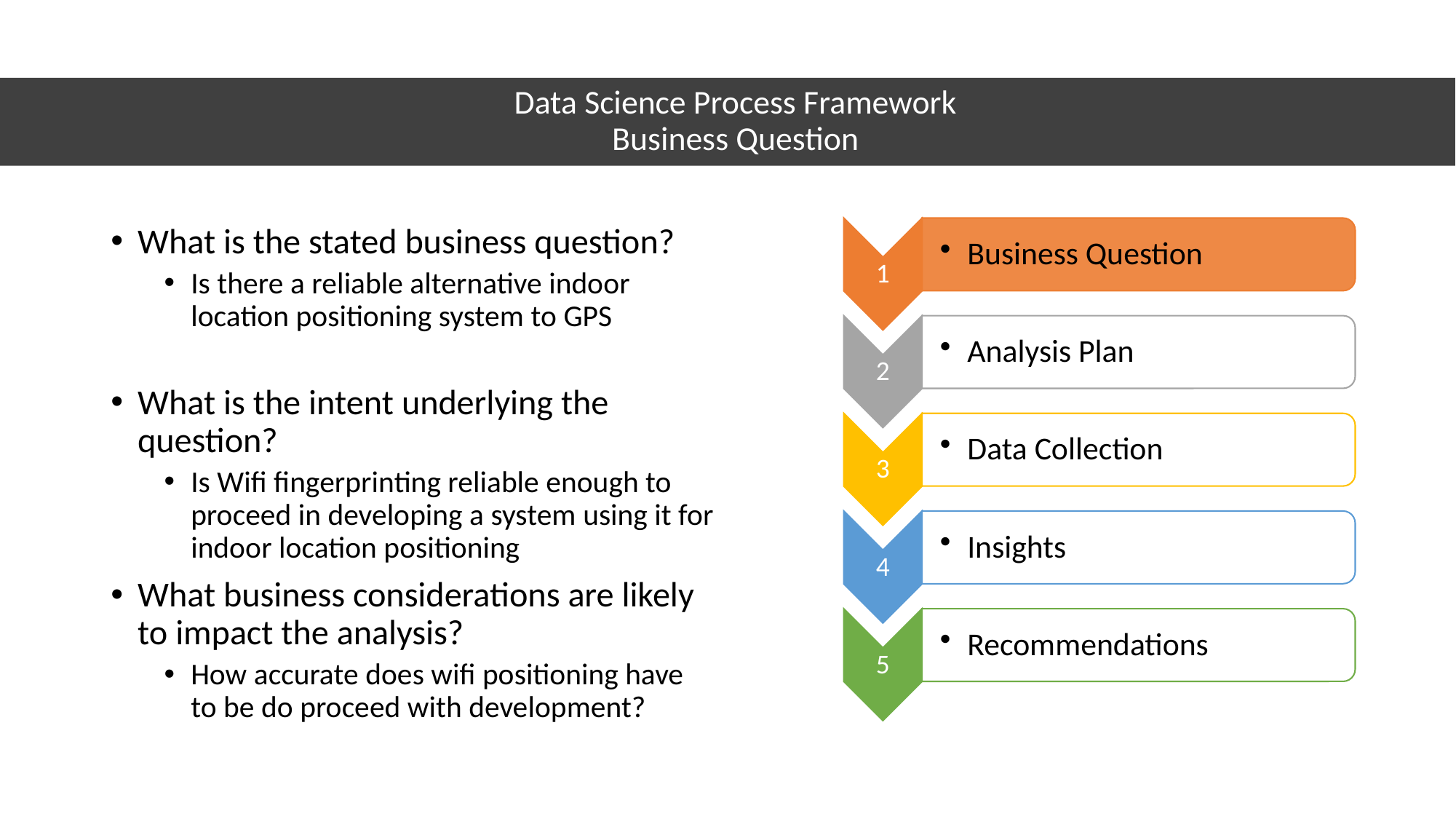

# Data Science Process Framework Business Question

What is the stated business question?
Is there a reliable alternative indoor location positioning system to GPS

What is the intent underlying the question?
Is Wifi fingerprinting reliable enough to proceed in developing a system using it for indoor location positioning
What business considerations are likely to impact the analysis?
How accurate does wifi positioning have to be do proceed with development?
1
Business Question
2
Analysis Plan
3
Data Collection
4
Insights
5
Recommendations